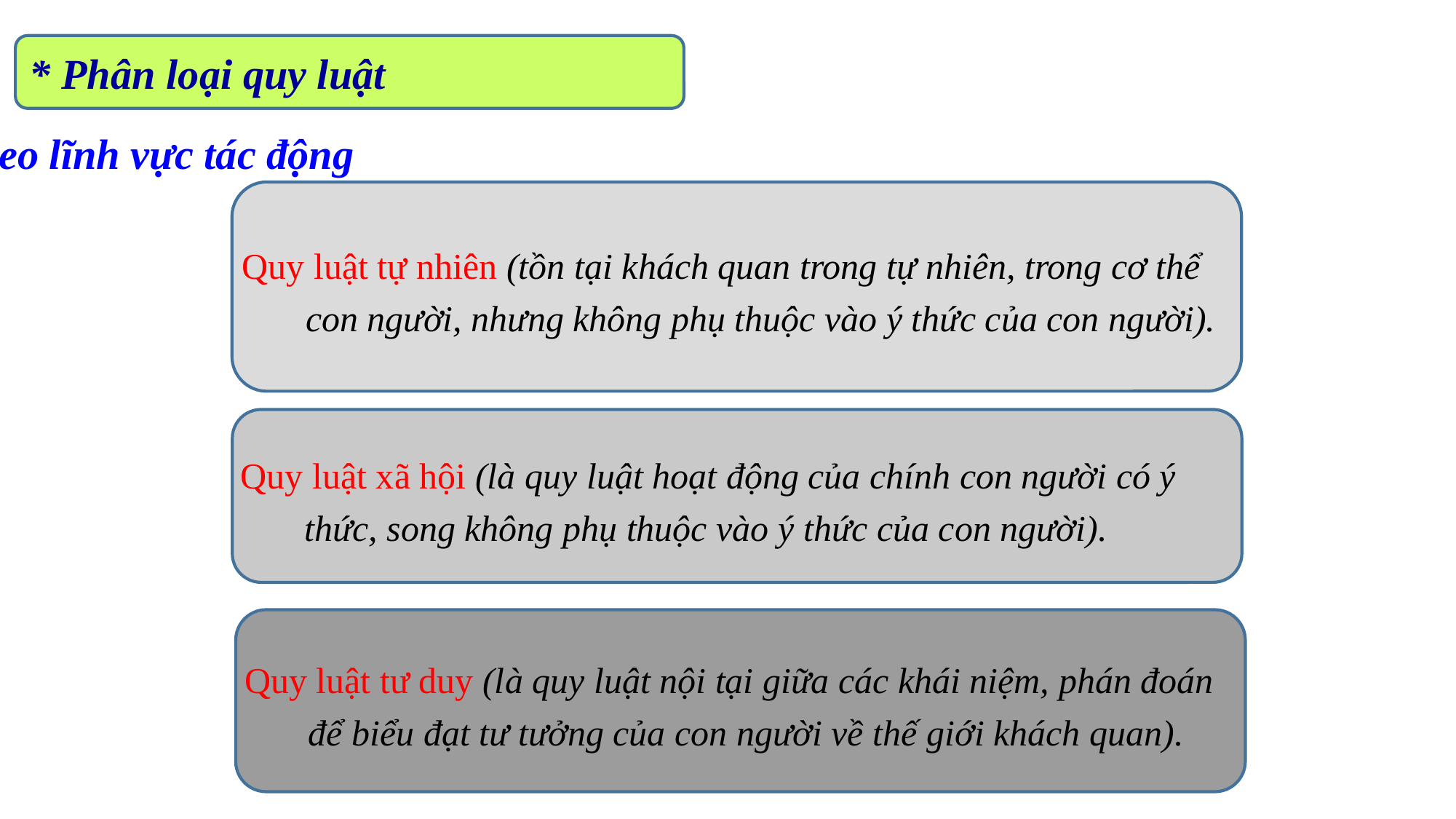

* Phân loại quy luật
Theo lĩnh vực tác động
Quy luật tự nhiên (tồn tại khách quan trong tự nhiên, trong cơ thể con người, nhưng không phụ thuộc vào ý thức của con người).
Quy luật xã hội (là quy luật hoạt động của chính con người có ý thức, song không phụ thuộc vào ý thức của con người).
Quy luật tư duy (là quy luật nội tại giữa các khái niệm, phán đoán để biểu đạt tư tưởng của con người về thế giới khách quan).